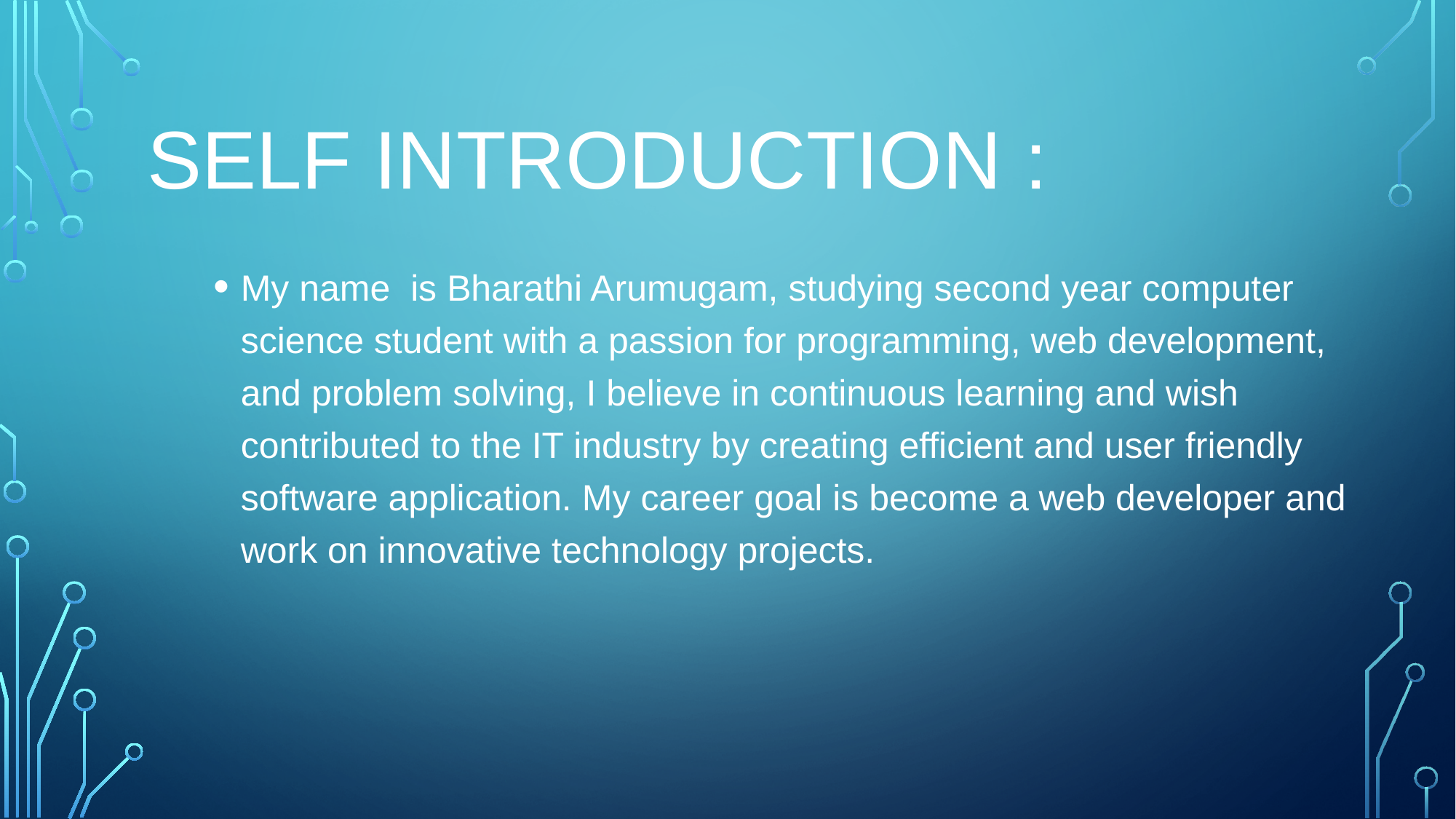

# Self Introduction :
My name  is Bharathi Arumugam, studying second year computer science student with a passion for programming, web development, and problem solving, I believe in continuous learning and wish contributed to the IT industry by creating efficient and user friendly software application. My career goal is become a web developer and work on innovative technology projects.